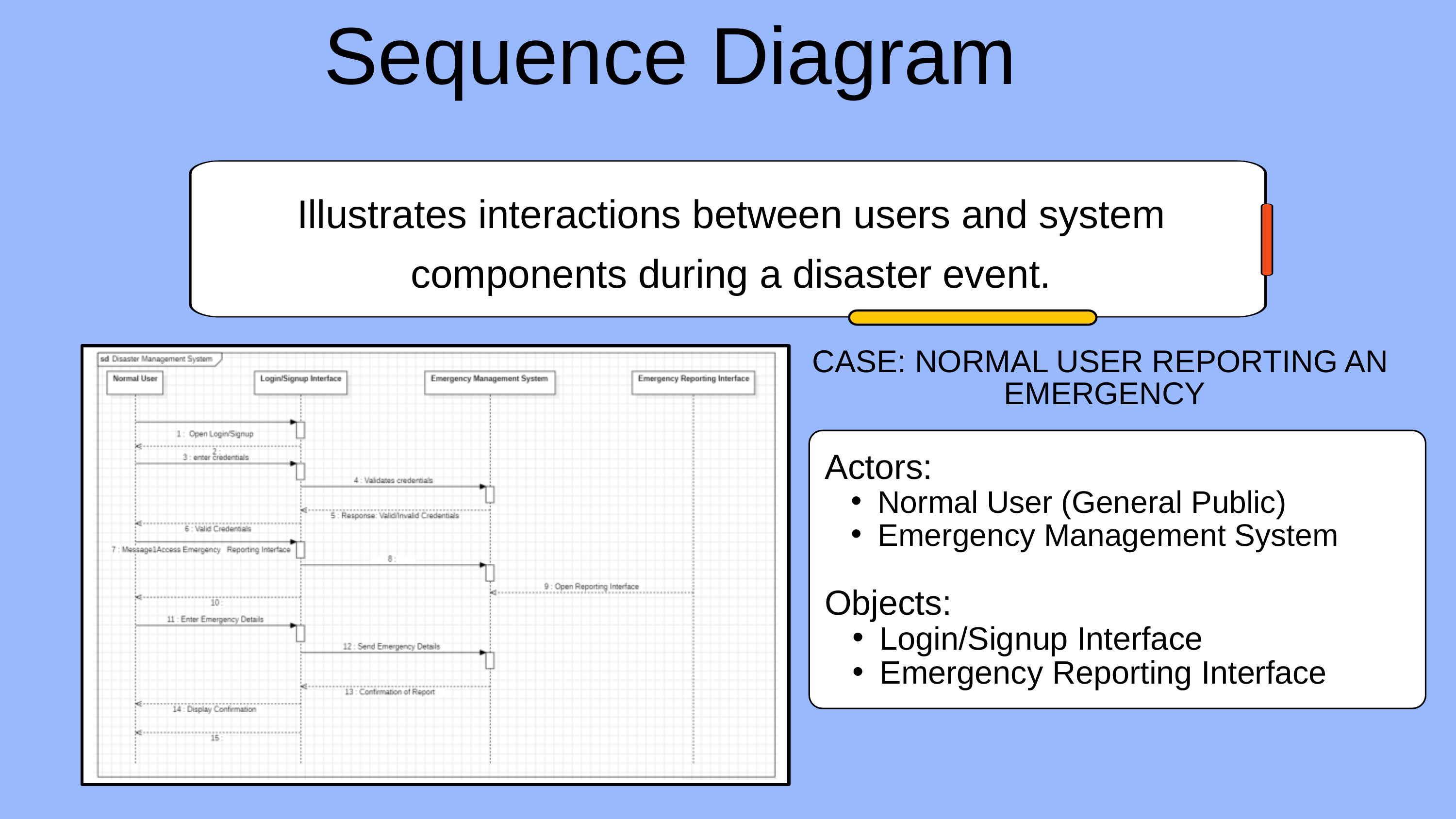

Sequence Diagram

Illustrates interactions between users and system components during a disaster event.

CASE: NORMAL USER REPORTING AN
EMERGENCY

Actors:
Normal User (General Public)
Emergency Management System

Objects:
Login/Signup Interface
Emergency Reporting Interface